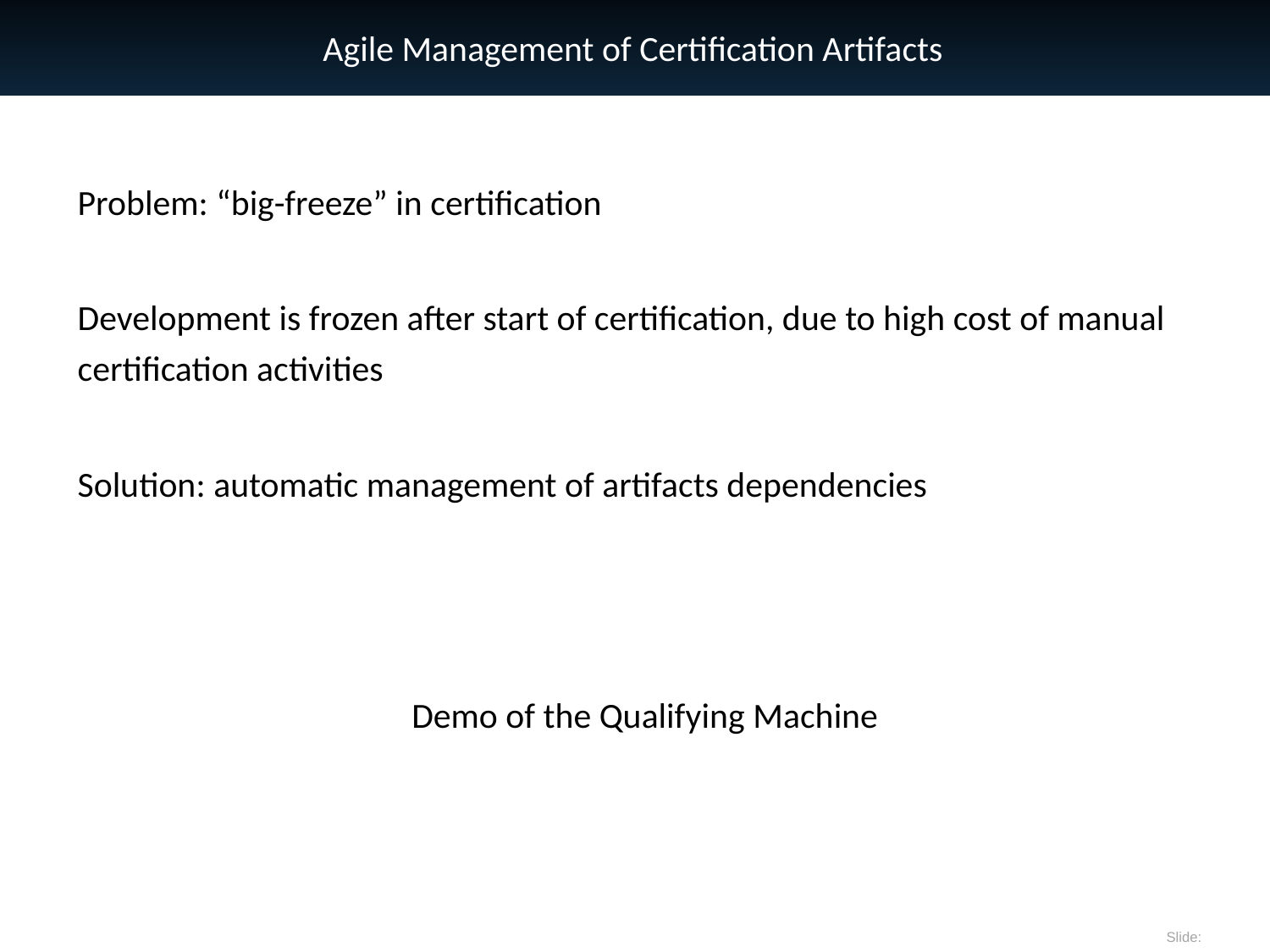

# Agile Management of Certification Artifacts
Problem: “big-freeze” in certification

Development is frozen after start of certification, due to high cost of manual certification activities

Solution: automatic management of artifacts dependencies

Demo of the Qualifying Machine